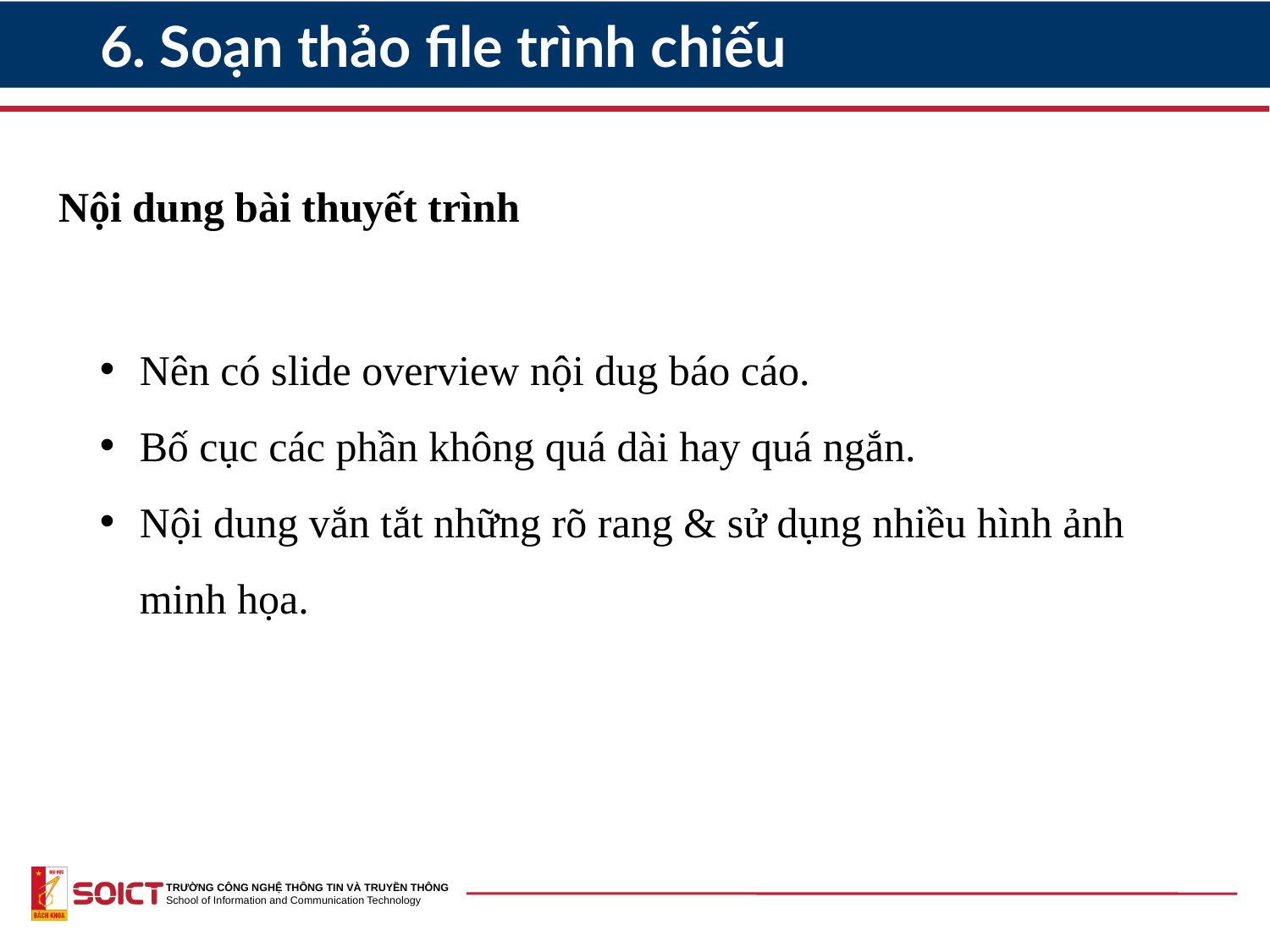

# 6. Soạn thảo file trình chiếu
Nội dung bài thuyết trình
Nên có slide overview nội dug báo cáo.
Bố cục các phần không quá dài hay quá ngắn.
Nội dung vắn tắt những rõ rang & sử dụng nhiều hình ảnh minh họa.